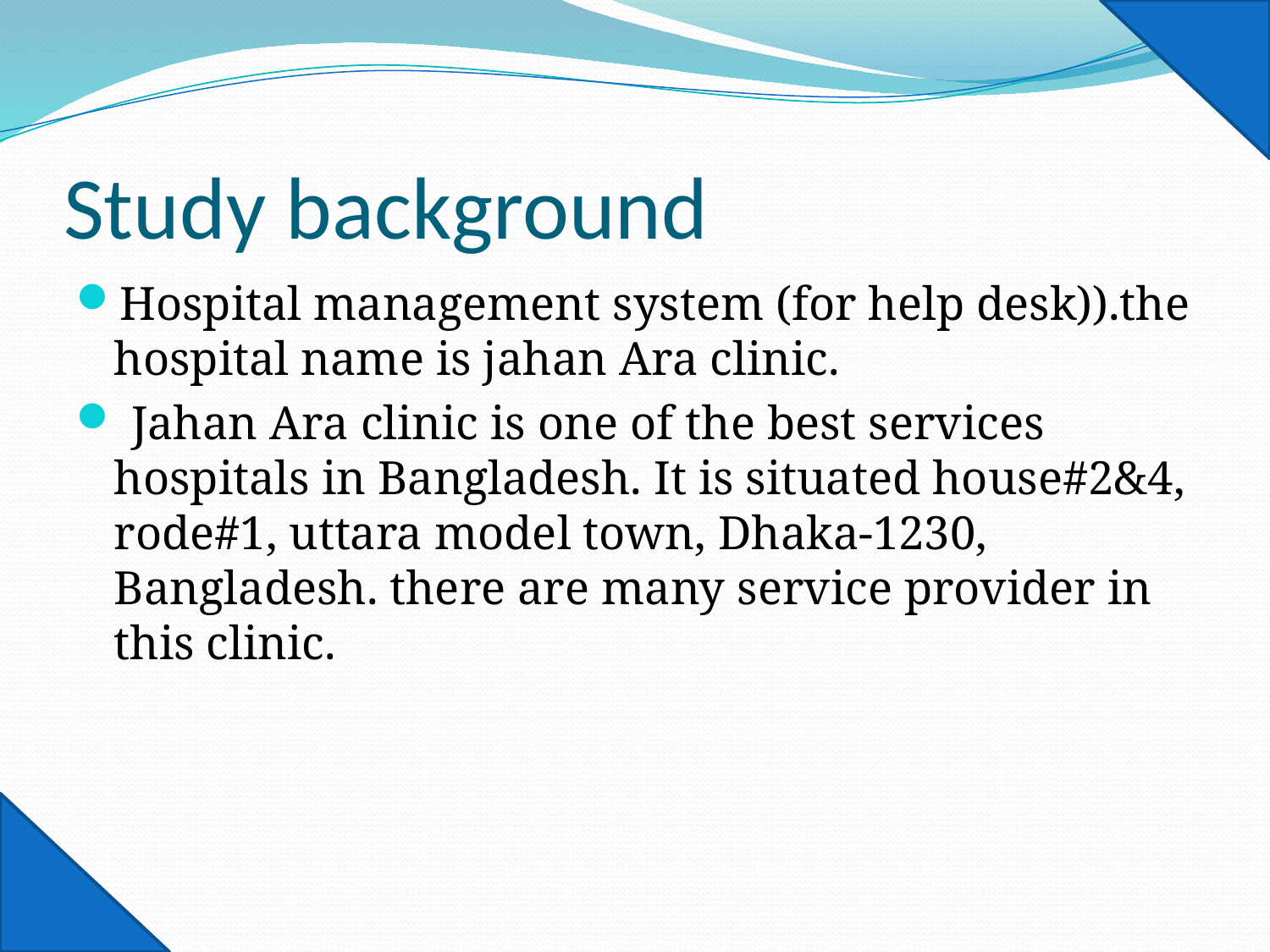

# Study background
Hospital management system (for help desk)).the hospital name is jahan Ara clinic.
 Jahan Ara clinic is one of the best services hospitals in Bangladesh. It is situated house#2&4, rode#1, uttara model town, Dhaka-1230, Bangladesh. there are many service provider in this clinic.